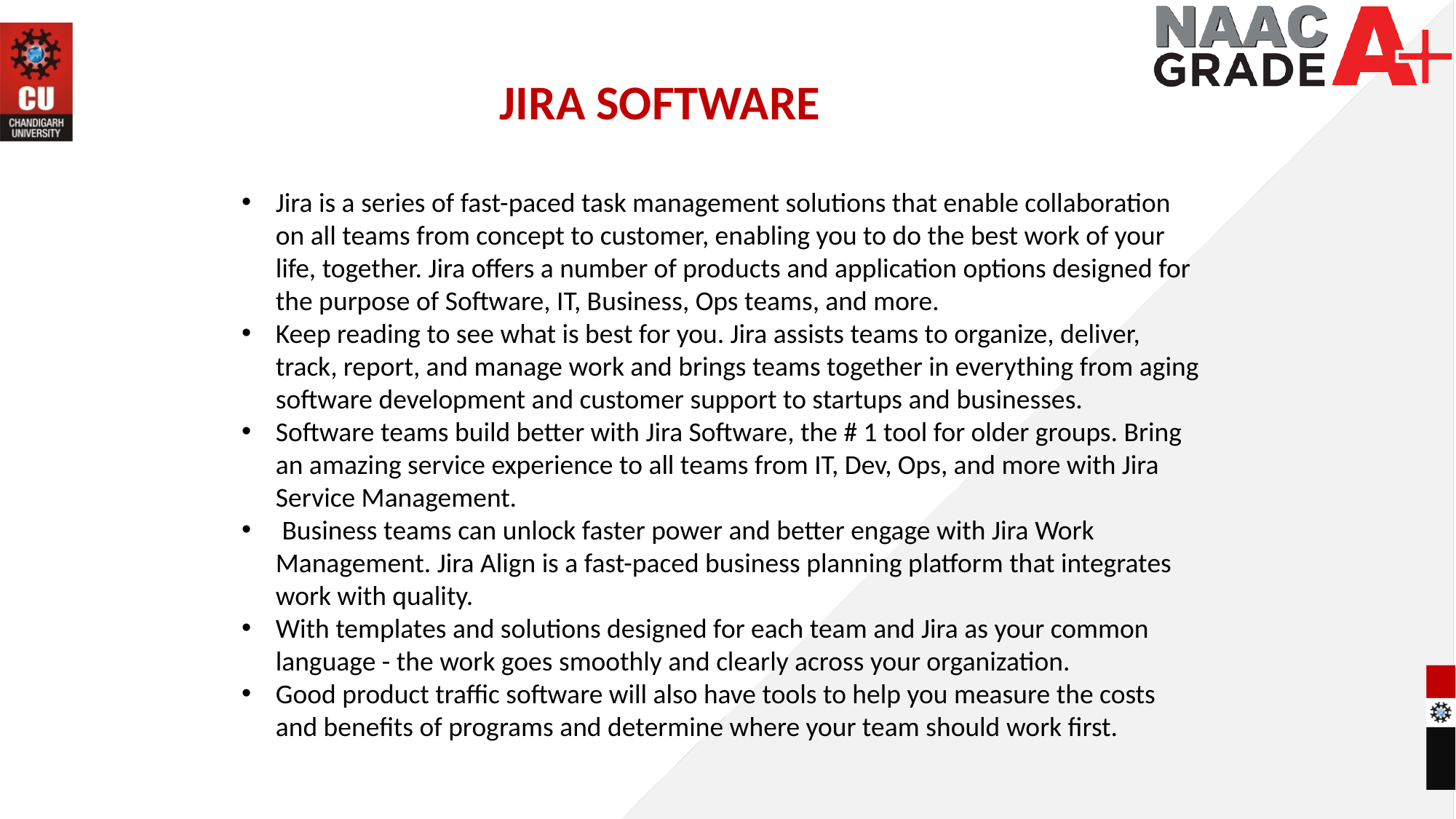

JIRA SOFTWARE
Jira is a series of fast-paced task management solutions that enable collaboration on all teams from concept to customer, enabling you to do the best work of your life, together. Jira offers a number of products and application options designed for the purpose of Software, IT, Business, Ops teams, and more.
Keep reading to see what is best for you. Jira assists teams to organize, deliver, track, report, and manage work and brings teams together in everything from aging software development and customer support to startups and businesses.
Software teams build better with Jira Software, the # 1 tool for older groups. Bring an amazing service experience to all teams from IT, Dev, Ops, and more with Jira Service Management.
 Business teams can unlock faster power and better engage with Jira Work Management. Jira Align is a fast-paced business planning platform that integrates work with quality.
With templates and solutions designed for each team and Jira as your common language - the work goes smoothly and clearly across your organization.
Good product traffic software will also have tools to help you measure the costs and benefits of programs and determine where your team should work first.